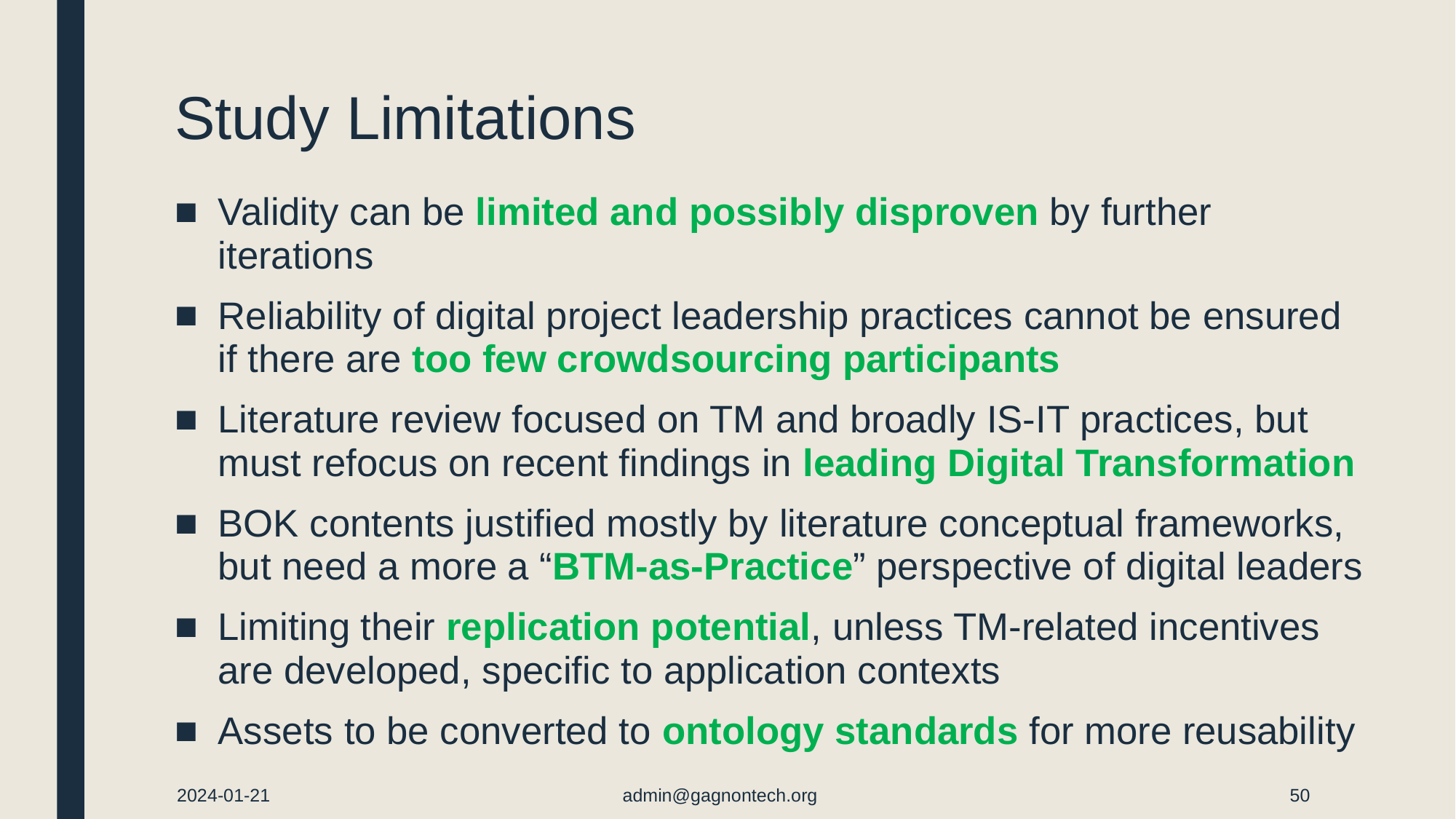

# Study Limitations
Validity can be limited and possibly disproven by further iterations
Reliability of digital project leadership practices cannot be ensured if there are too few crowdsourcing participants
Literature review focused on TM and broadly IS-IT practices, but must refocus on recent findings in leading Digital Transformation
BOK contents justified mostly by literature conceptual frameworks, but need a more a “BTM-as-Practice” perspective of digital leaders
Limiting their replication potential, unless TM-related incentives are developed, specific to application contexts
Assets to be converted to ontology standards for more reusability
2024-01-21
admin@gagnontech.org
50